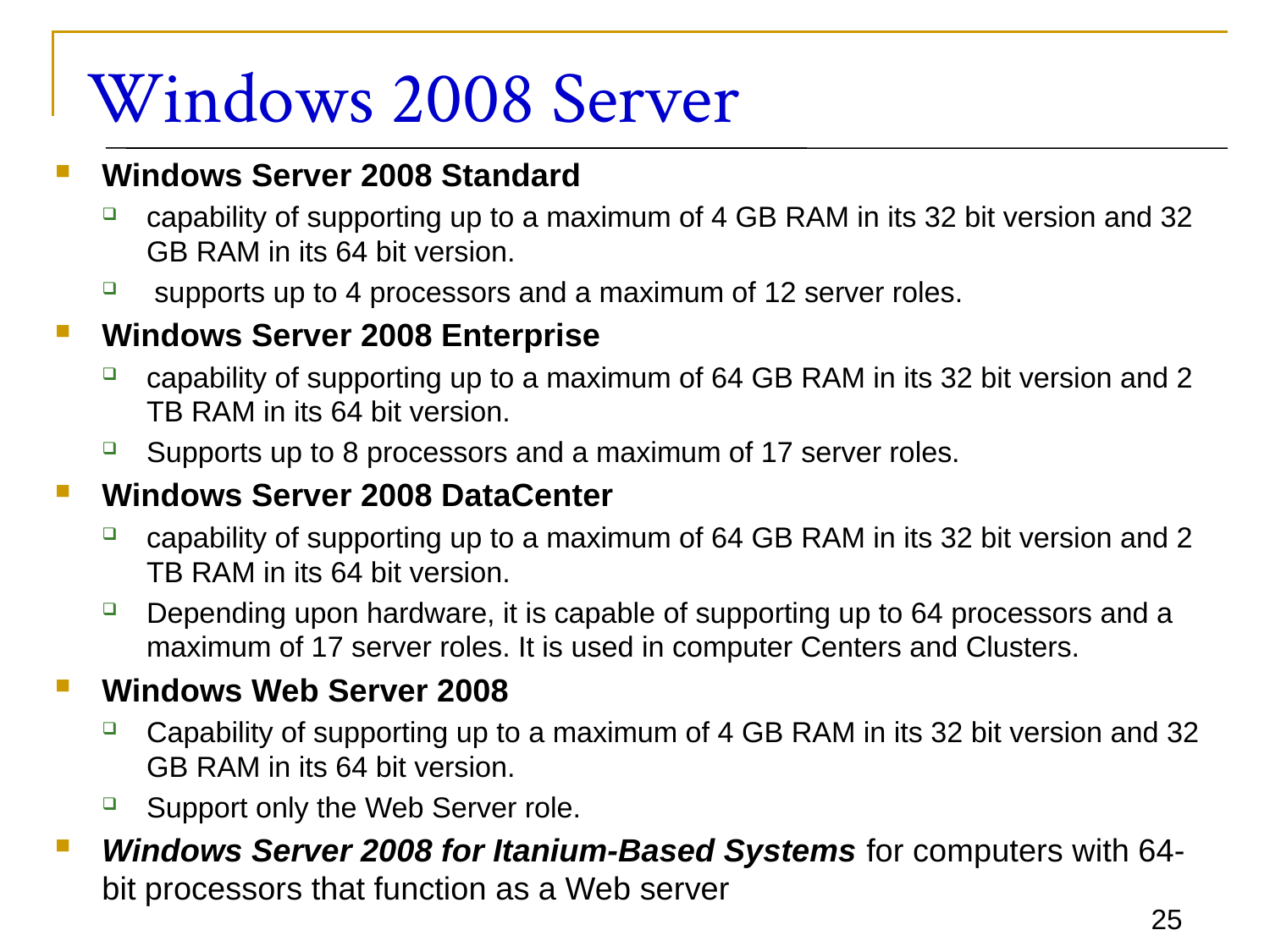

# Windows 2008 Server
Windows Server 2008 Standard
capability of supporting up to a maximum of 4 GB RAM in its 32 bit version and 32 GB RAM in its 64 bit version.
 supports up to 4 processors and a maximum of 12 server roles.
Windows Server 2008 Enterprise
capability of supporting up to a maximum of 64 GB RAM in its 32 bit version and 2 TB RAM in its 64 bit version.
Supports up to 8 processors and a maximum of 17 server roles.
Windows Server 2008 DataCenter
capability of supporting up to a maximum of 64 GB RAM in its 32 bit version and 2 TB RAM in its 64 bit version.
Depending upon hardware, it is capable of supporting up to 64 processors and a maximum of 17 server roles. It is used in computer Centers and Clusters.
Windows Web Server 2008
Capability of supporting up to a maximum of 4 GB RAM in its 32 bit version and 32 GB RAM in its 64 bit version.
Support only the Web Server role.
Windows Server 2008 for Itanium-Based Systems for computers with 64-bit processors that function as a Web server